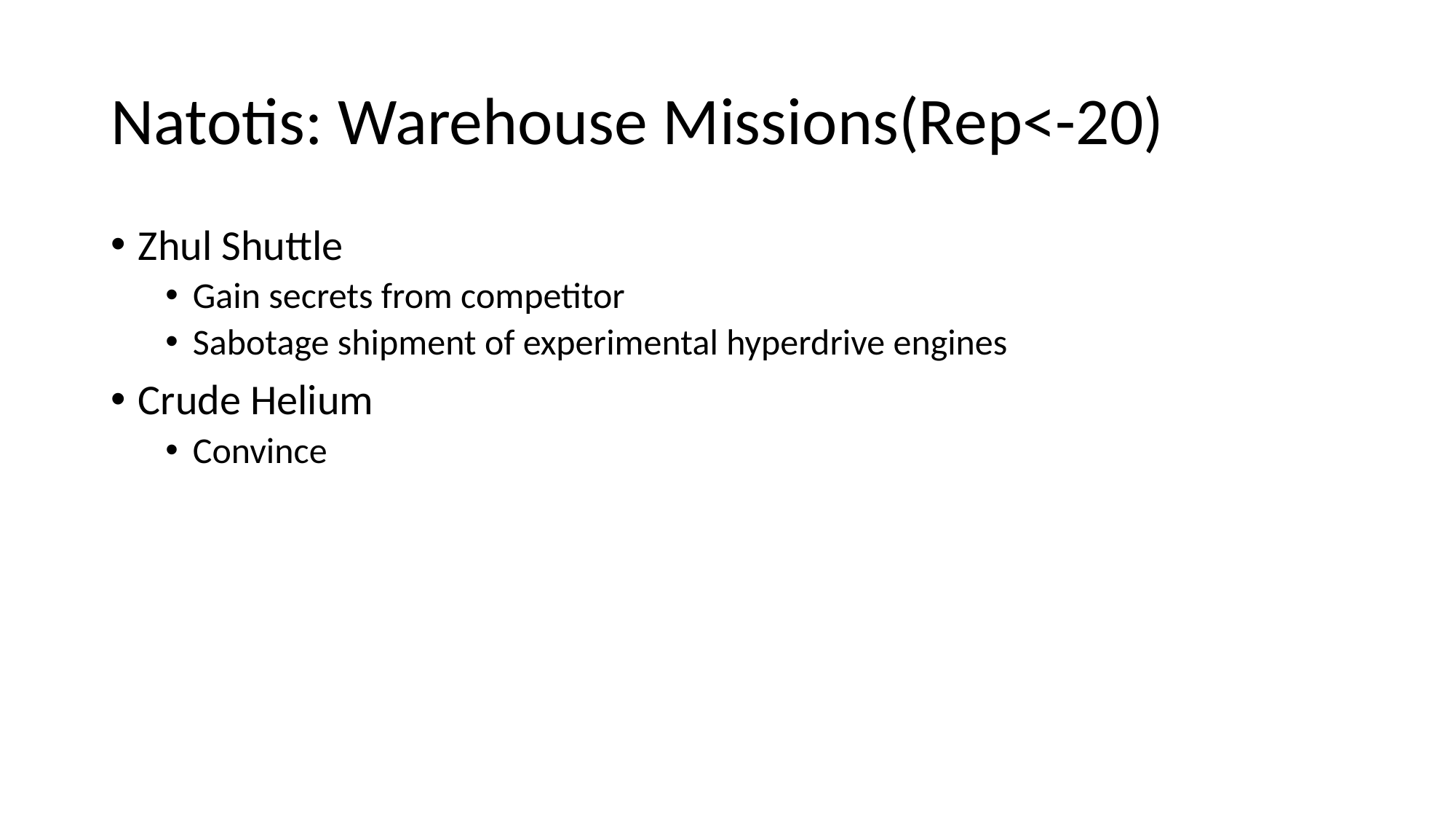

# Natotis: Warehouse Missions(Rep<-20)
Zhul Shuttle
Gain secrets from competitor
Sabotage shipment of experimental hyperdrive engines
Crude Helium
Convince